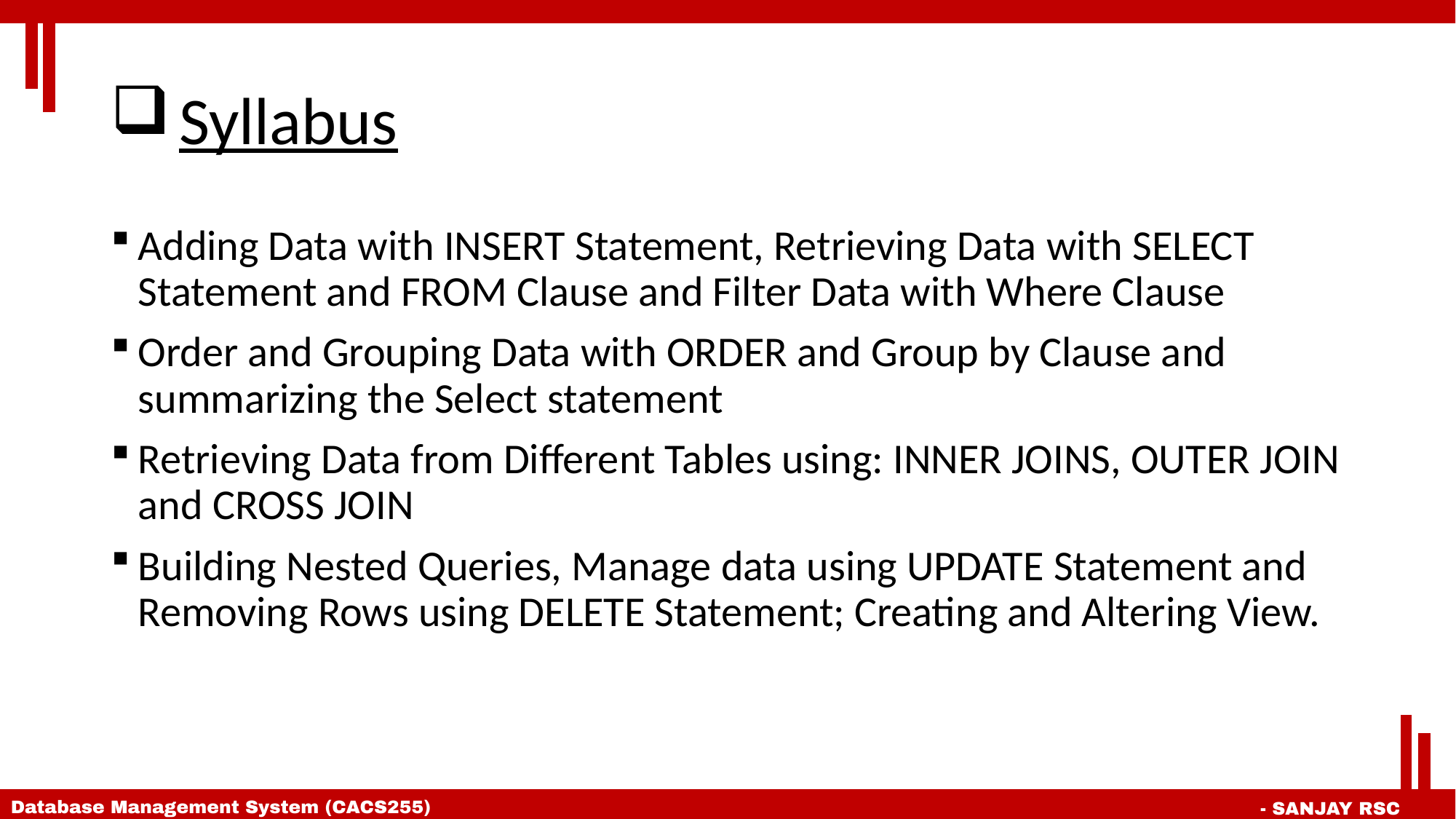

# Syllabus
Adding Data with INSERT Statement, Retrieving Data with SELECT Statement and FROM Clause and Filter Data with Where Clause
Order and Grouping Data with ORDER and Group by Clause and summarizing the Select statement
Retrieving Data from Different Tables using: INNER JOINS, OUTER JOIN and CROSS JOIN
Building Nested Queries, Manage data using UPDATE Statement and Removing Rows using DELETE Statement; Creating and Altering View.